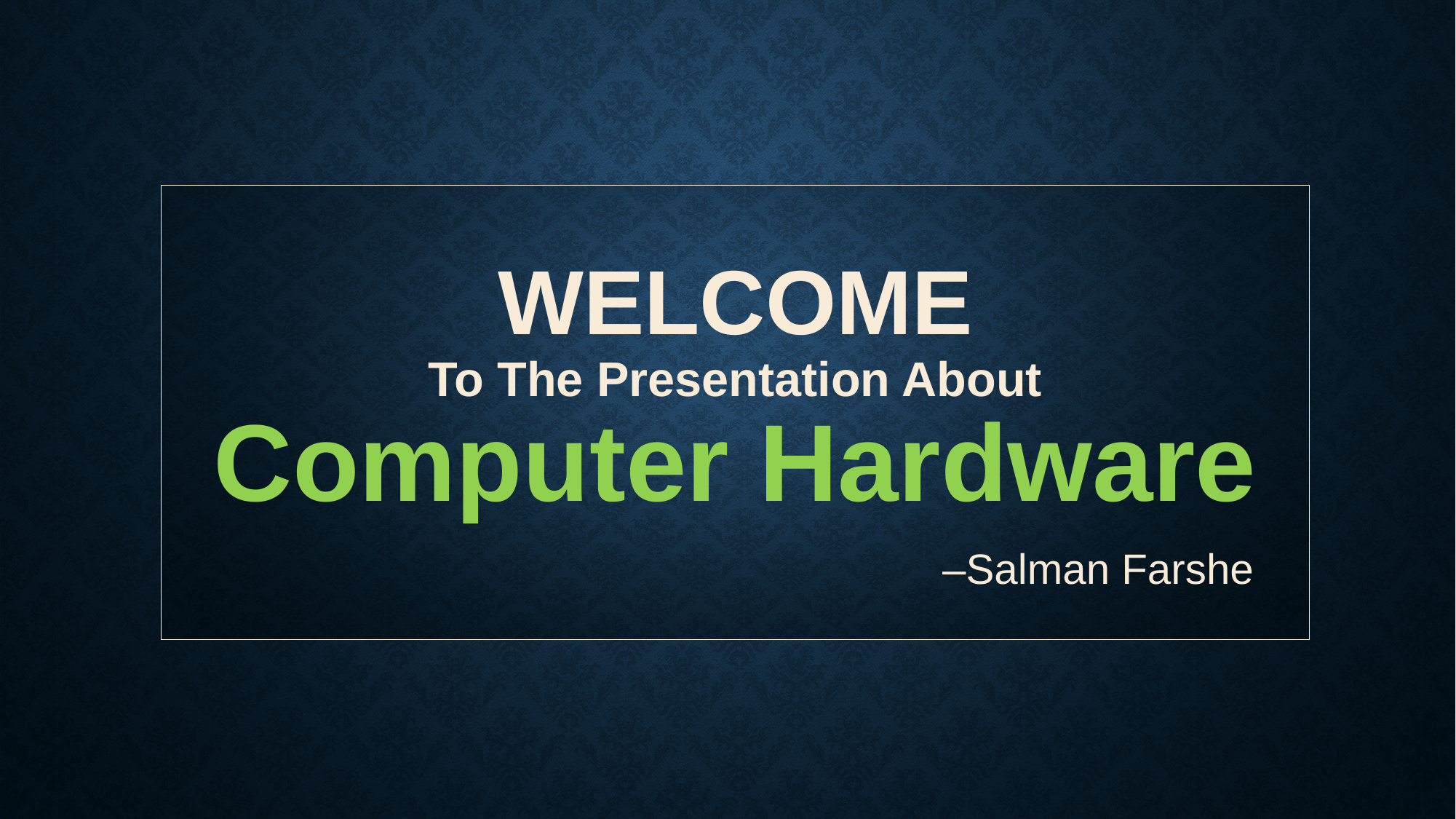

# Welcome To The Presentation About Computer Hardware
–Salman Farshe